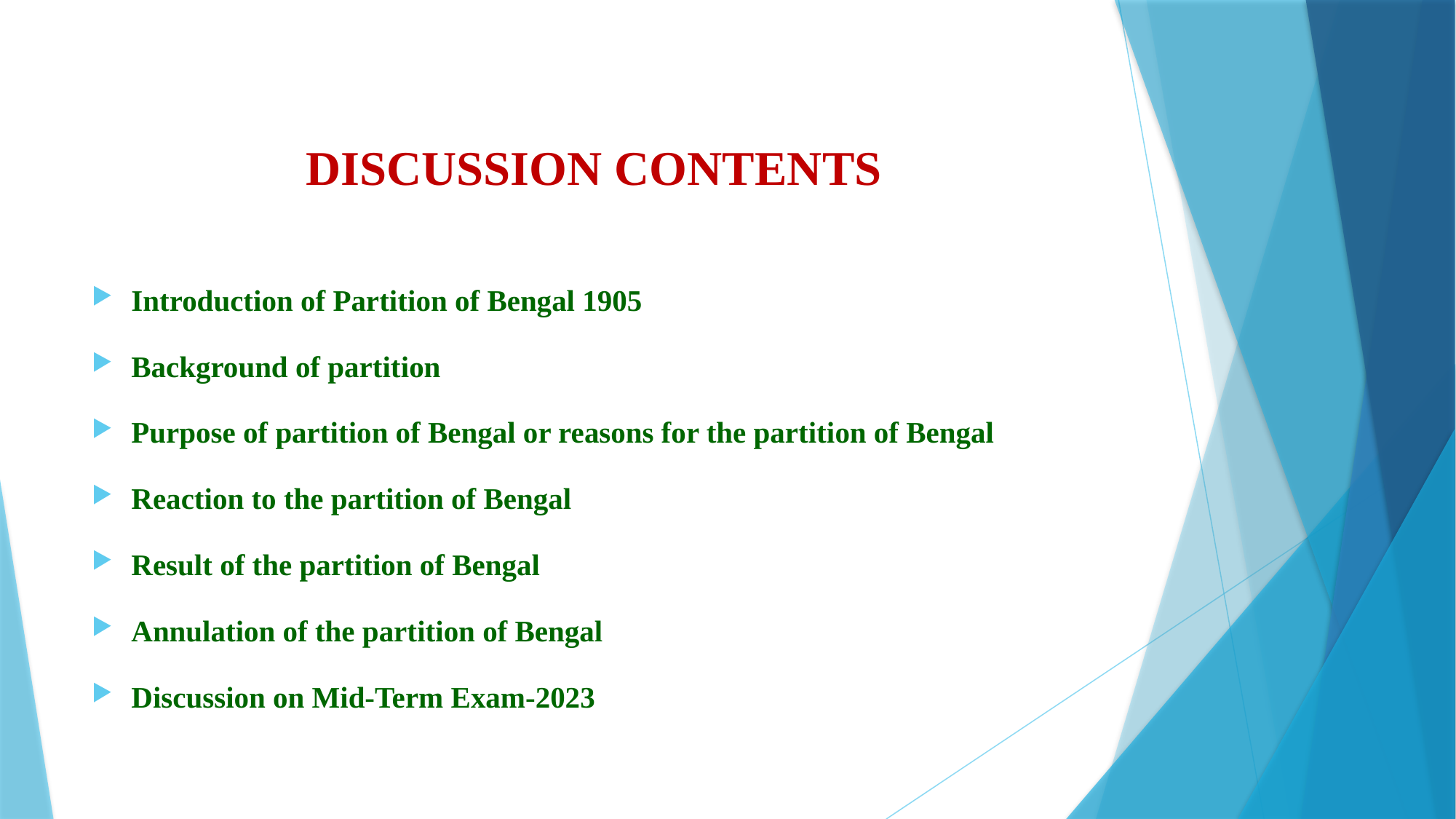

# DISCUSSION CONTENTS
Introduction of Partition of Bengal 1905
Background of partition
Purpose of partition of Bengal or reasons for the partition of Bengal
Reaction to the partition of Bengal
Result of the partition of Bengal
Annulation of the partition of Bengal
Discussion on Mid-Term Exam-2023